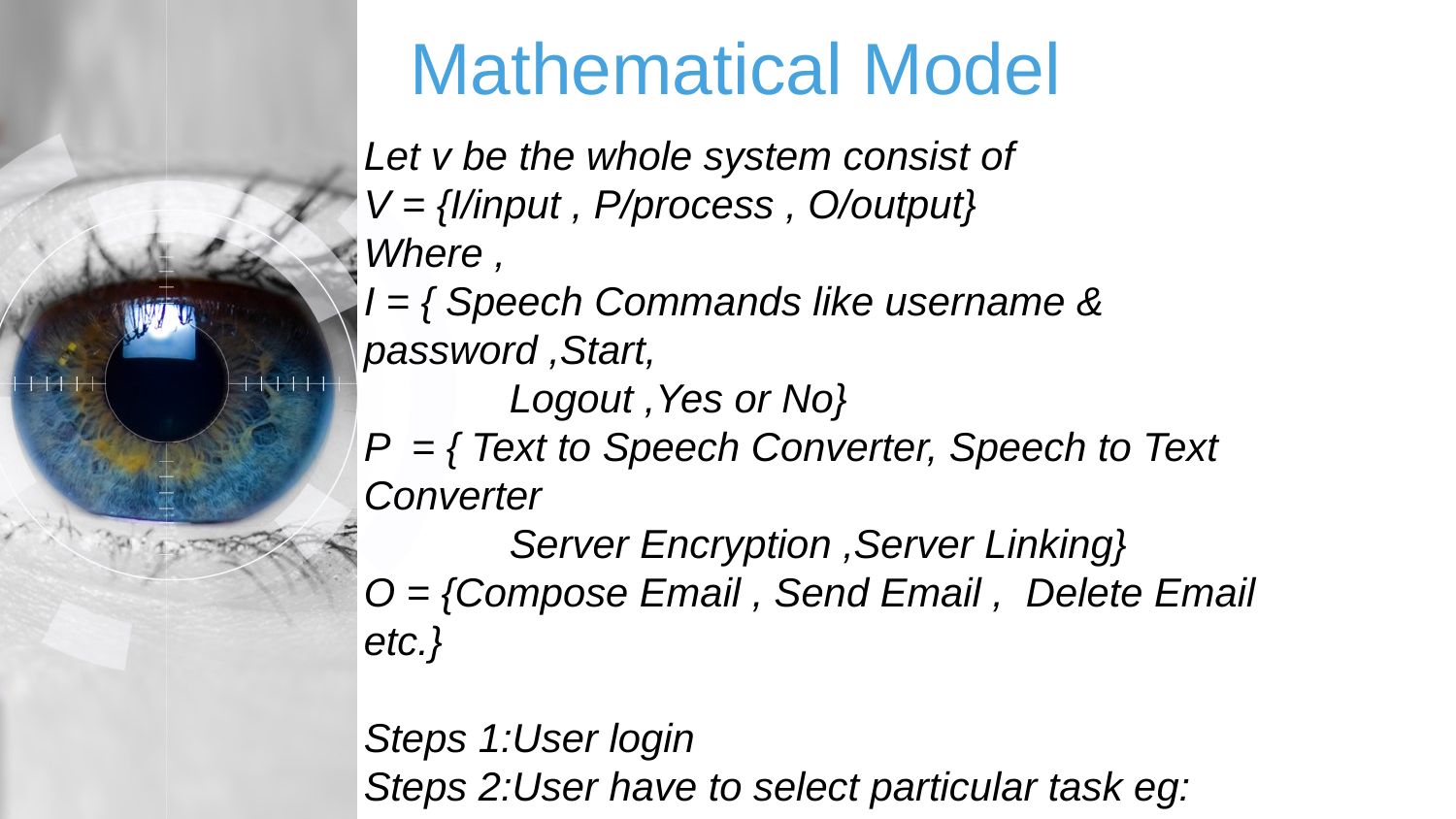

Mathematical Model
Let v be the whole system consist of
V = {I/input , P/process , O/output}
Where ,
I = { Speech Commands like username & password ,Start,
	Logout ,Yes or No}
P  = { Text to Speech Converter, Speech to Text Converter
	Server Encryption ,Server Linking}
O = {Compose Email , Send Email ,  Delete Email  etc.}

Steps 1:User login
Steps 2:User have to select particular task eg: compose, logout
Steps 3: Give user input using IVR
Steps 4:Process the I/O data and perform operations using IVR
Step 5: Logout